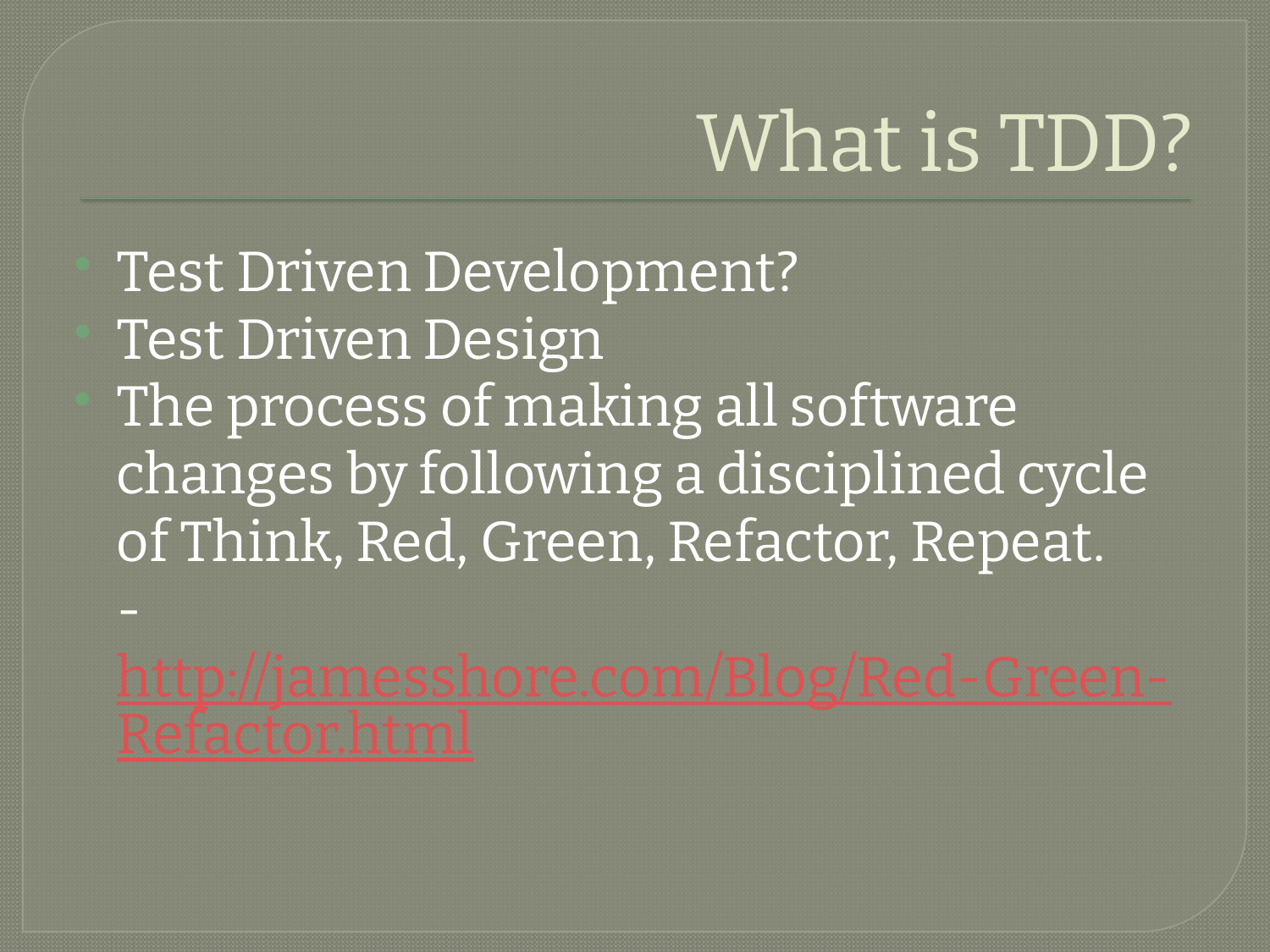

# What is TDD?
Test Driven Development?
Test Driven Design
The process of making all software changes by following a disciplined cycle of Think, Red, Green, Refactor, Repeat.
	- http://jamesshore.com/Blog/Red-Green-Refactor.html